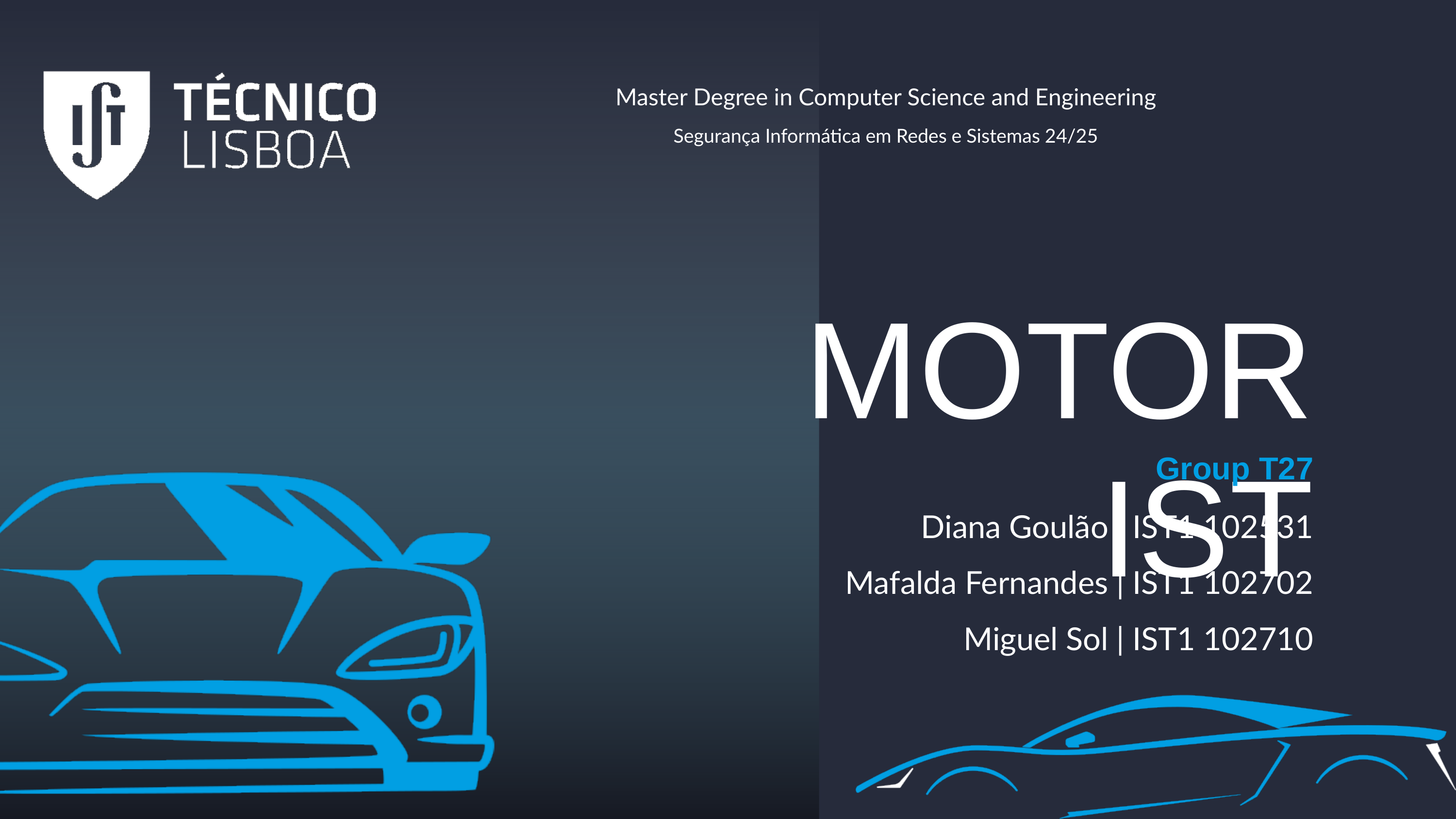

Master Degree in Computer Science and Engineering
Segurança Informática em Redes e Sistemas 24/25
MOTOR IST
Group T27

Diana Goulão | IST1 102531
Mafalda Fernandes | IST1 102702
Miguel Sol | IST1 102710